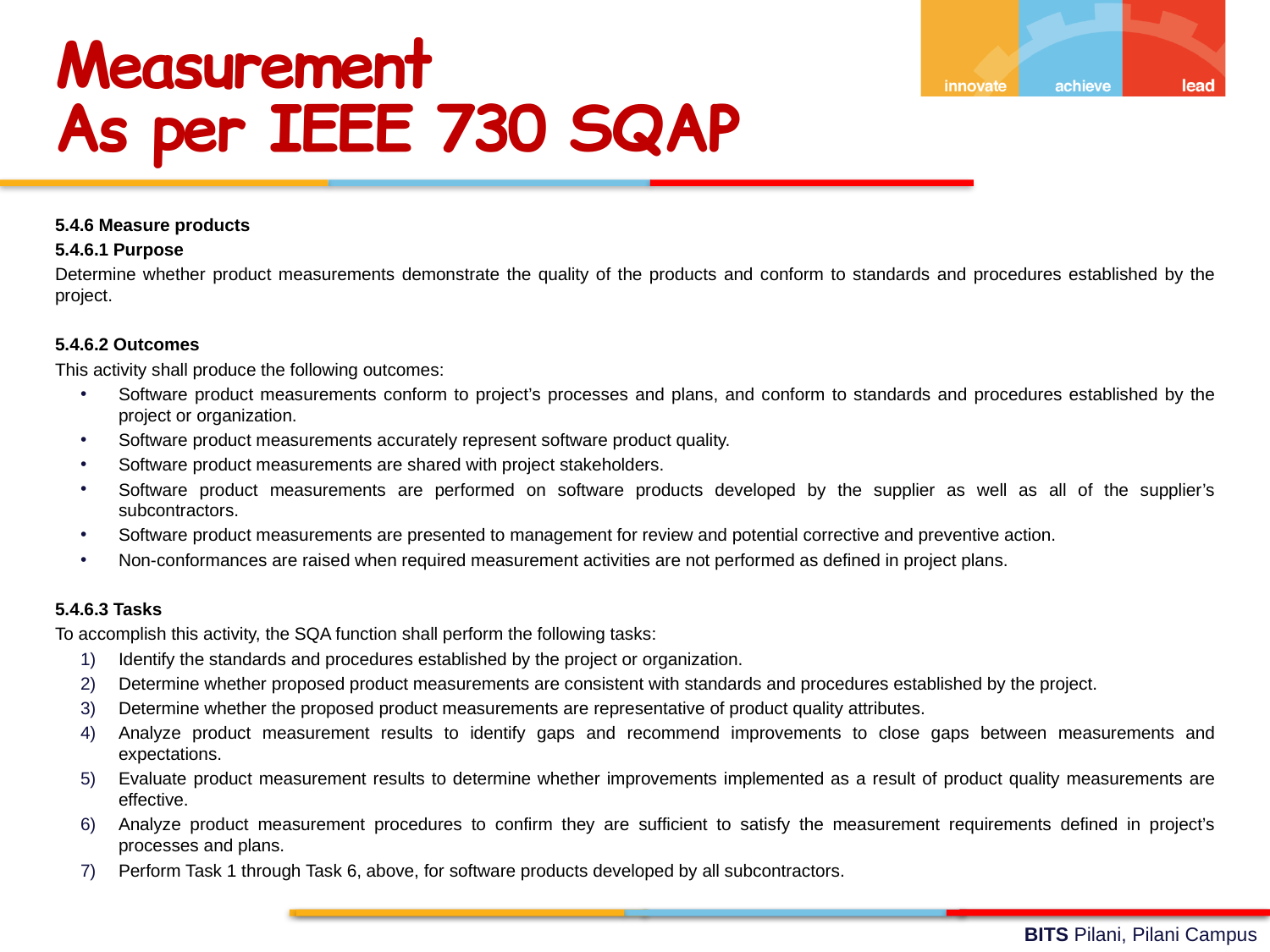

Measurement
As per IEEE 730 SQAP
5.4.6 Measure products
5.4.6.1 Purpose
Determine whether product measurements demonstrate the quality of the products and conform to standards and procedures established by the project.

5.4.6.2 Outcomes
This activity shall produce the following outcomes:
Software product measurements conform to project’s processes and plans, and conform to standards and procedures established by the project or organization.
Software product measurements accurately represent software product quality.
Software product measurements are shared with project stakeholders.
Software product measurements are performed on software products developed by the supplier as well as all of the supplier’s subcontractors.
Software product measurements are presented to management for review and potential corrective and preventive action.
Non-conformances are raised when required measurement activities are not performed as defined in project plans.

5.4.6.3 Tasks
To accomplish this activity, the SQA function shall perform the following tasks:
Identify the standards and procedures established by the project or organization.
Determine whether proposed product measurements are consistent with standards and procedures established by the project.
Determine whether the proposed product measurements are representative of product quality attributes.
Analyze product measurement results to identify gaps and recommend improvements to close gaps between measurements and expectations.
Evaluate product measurement results to determine whether improvements implemented as a result of product quality measurements are effective.
Analyze product measurement procedures to confirm they are sufficient to satisfy the measurement requirements defined in project’s processes and plans.
Perform Task 1 through Task 6, above, for software products developed by all subcontractors.